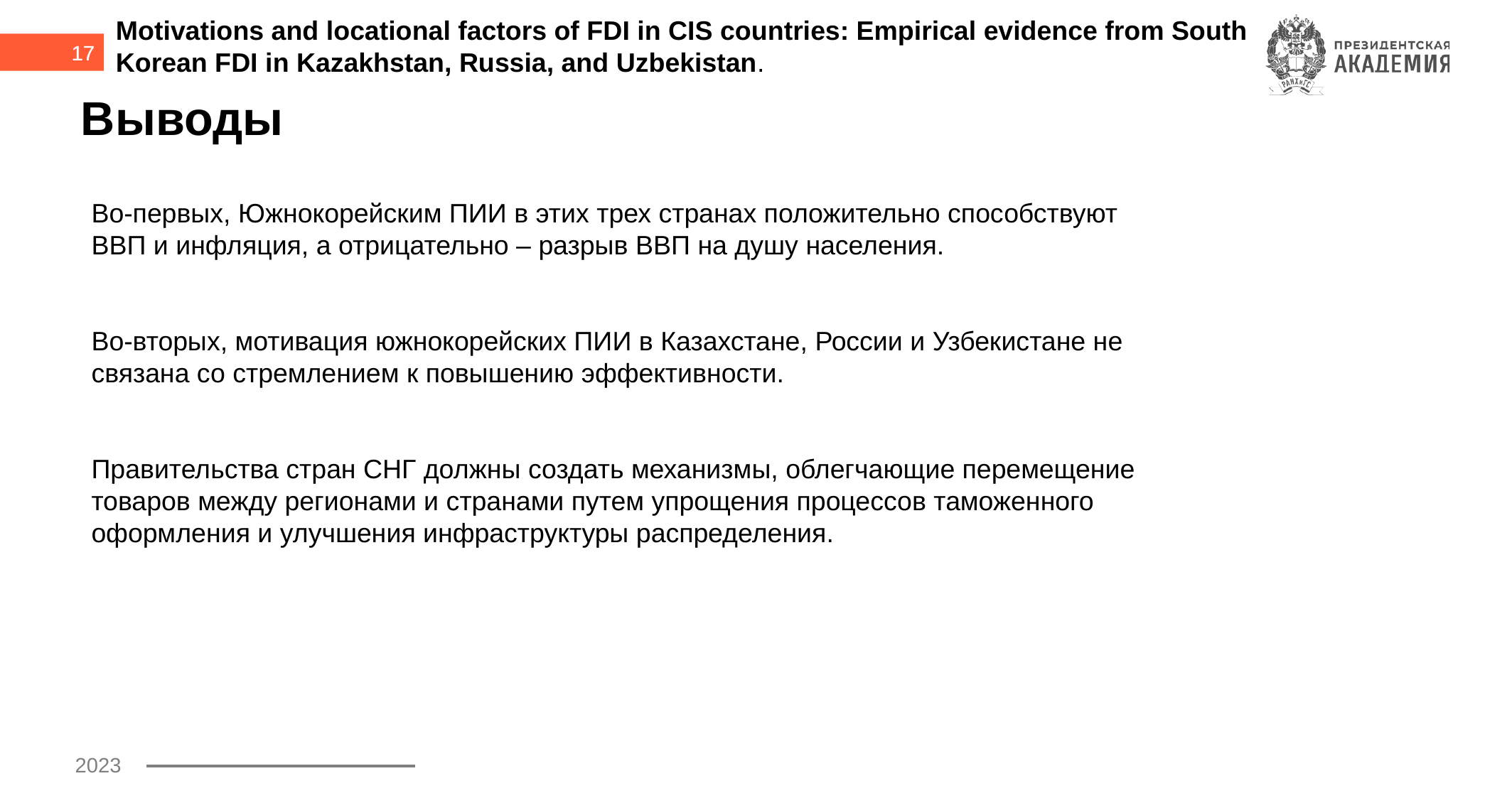

Motivations and locational factors of FDI in CIS countries: Empirical evidence from South Korean FDI in Kazakhstan, Russia, and Uzbekistan.
17
# Выводы
Во-первых, Южнокорейским ПИИ в этих трех странах положительно способствуют ВВП и инфляция, а отрицательно – разрыв ВВП на душу населения.

Во-вторых, мотивация южнокорейских ПИИ в Казахстане, России и Узбекистане не связана со стремлением к повышению эффективности.

Правительства стран СНГ должны создать механизмы, облегчающие перемещение товаров между регионами и странами путем упрощения процессов таможенного оформления и улучшения инфраструктуры распределения.